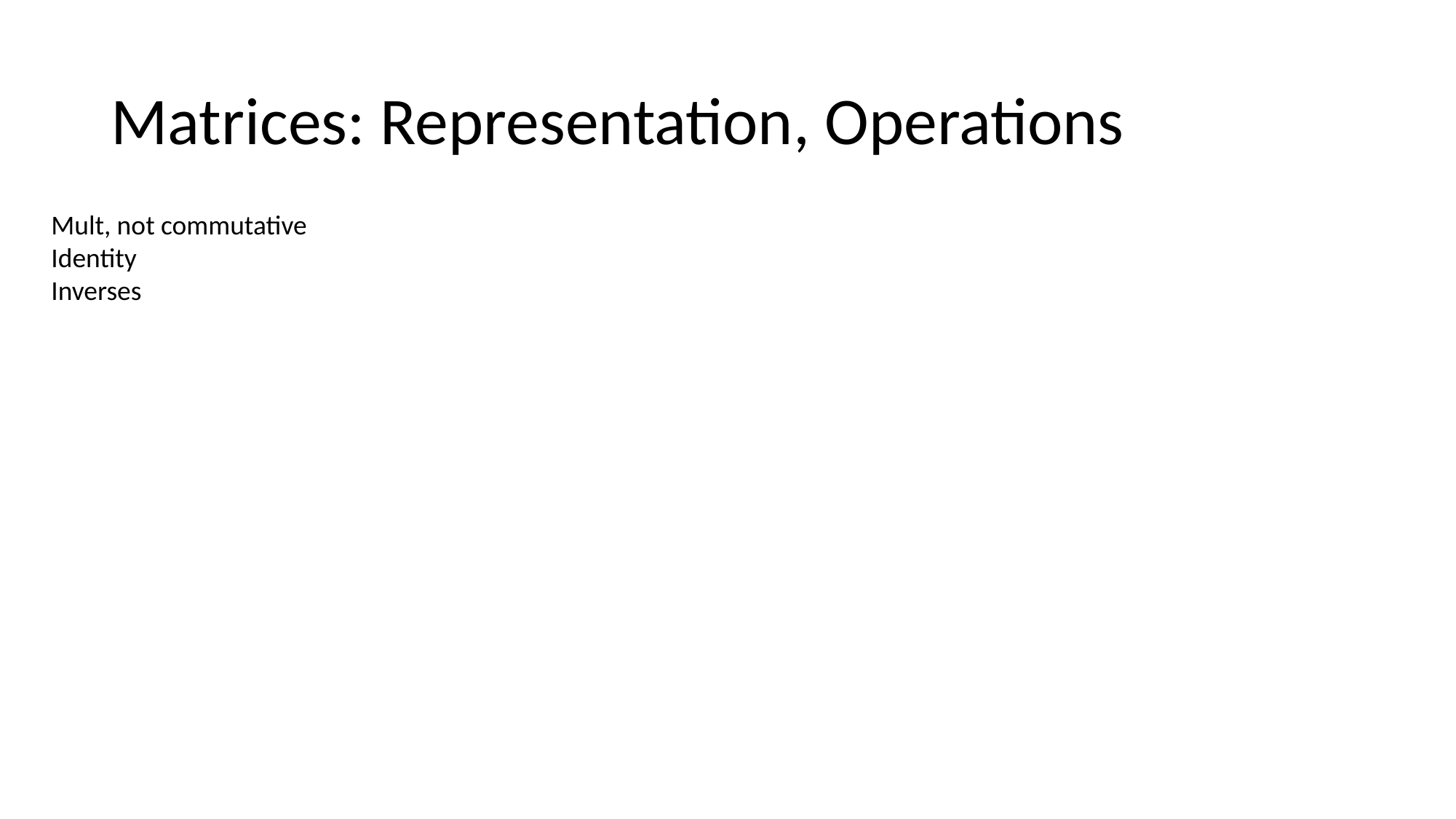

# Matrices: Representation, Operations
Mult, not commutative
Identity
Inverses